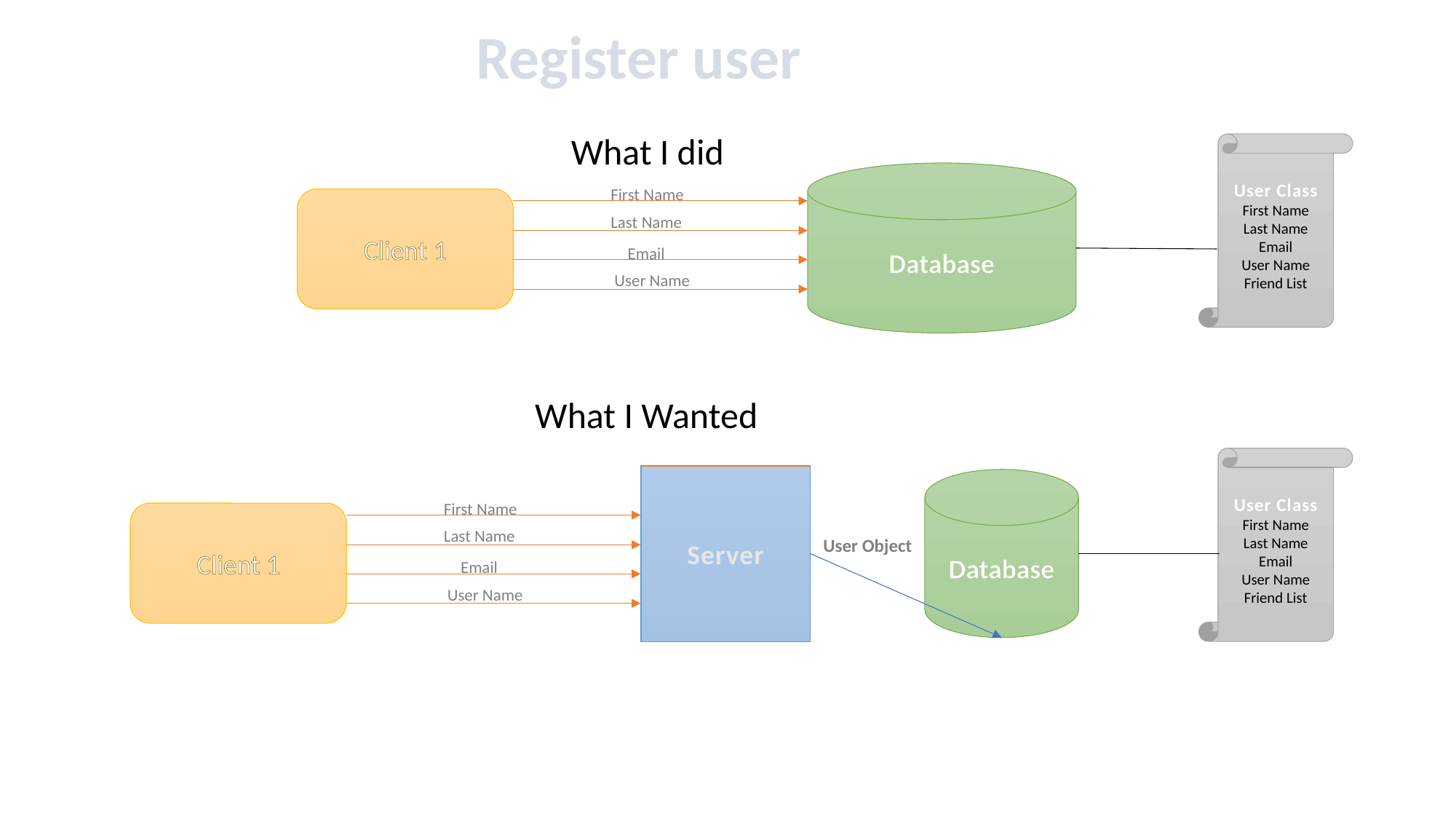

Register user
What I did
User Class
First Name
Last Name
Email
User Name
Friend List
Database
First Name
Client 1
Last Name
Email
User Name
What I Wanted
User Class
First Name
Last Name
Email
User Name
Friend List
Server
Database
First Name
Client 1
Last Name
User Object
Email
User Name